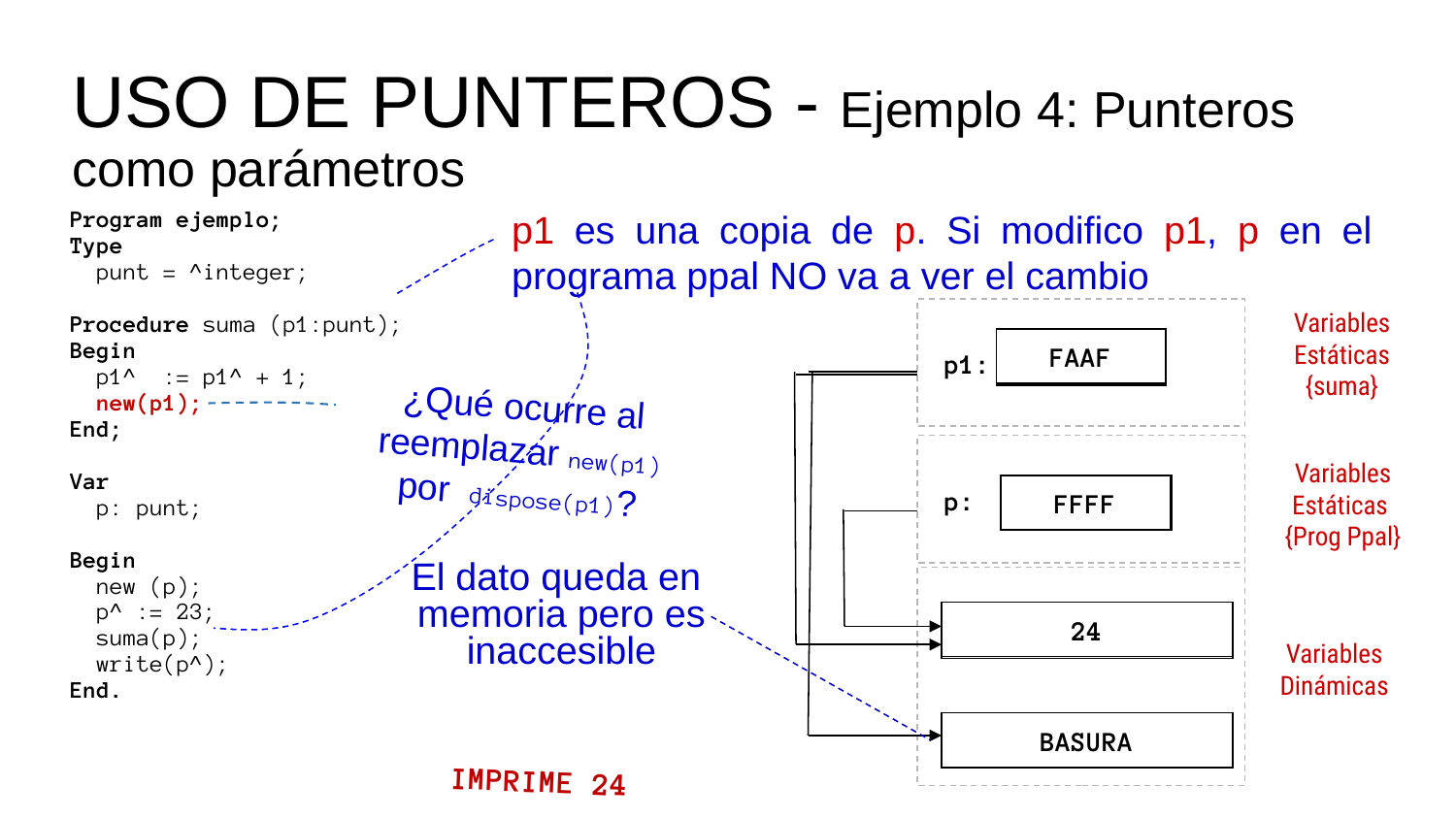

USO DE PUNTEROS - Ejemplo 4: Punteros como parámetros
p1 es una copia de p. Si modifico p1, p en el programa ppal NO va a ver el cambio
Program ejemplo;
Type
  punt = ^integer;

Procedure suma (p1:punt);
Begin
  p1^  := p1^ + 1;
  new(p1);
End;

Var
  p: punt;

Begin
  new (p);
  p^ := 23;
  suma(p);
  write(p^);
End.

p1:
Variables Estáticas {suma}
FAAF
FFFF
¿Qué ocurre al reemplazar new(p1) por  dispose(p1)?

p:
Variables Estáticas
{Prog Ppal}
FFFF
BASURA
El dato queda en
memoria pero es inaccesible

24
BASURA
23
Variables Dinámicas
BASURA
IMPRIME 24